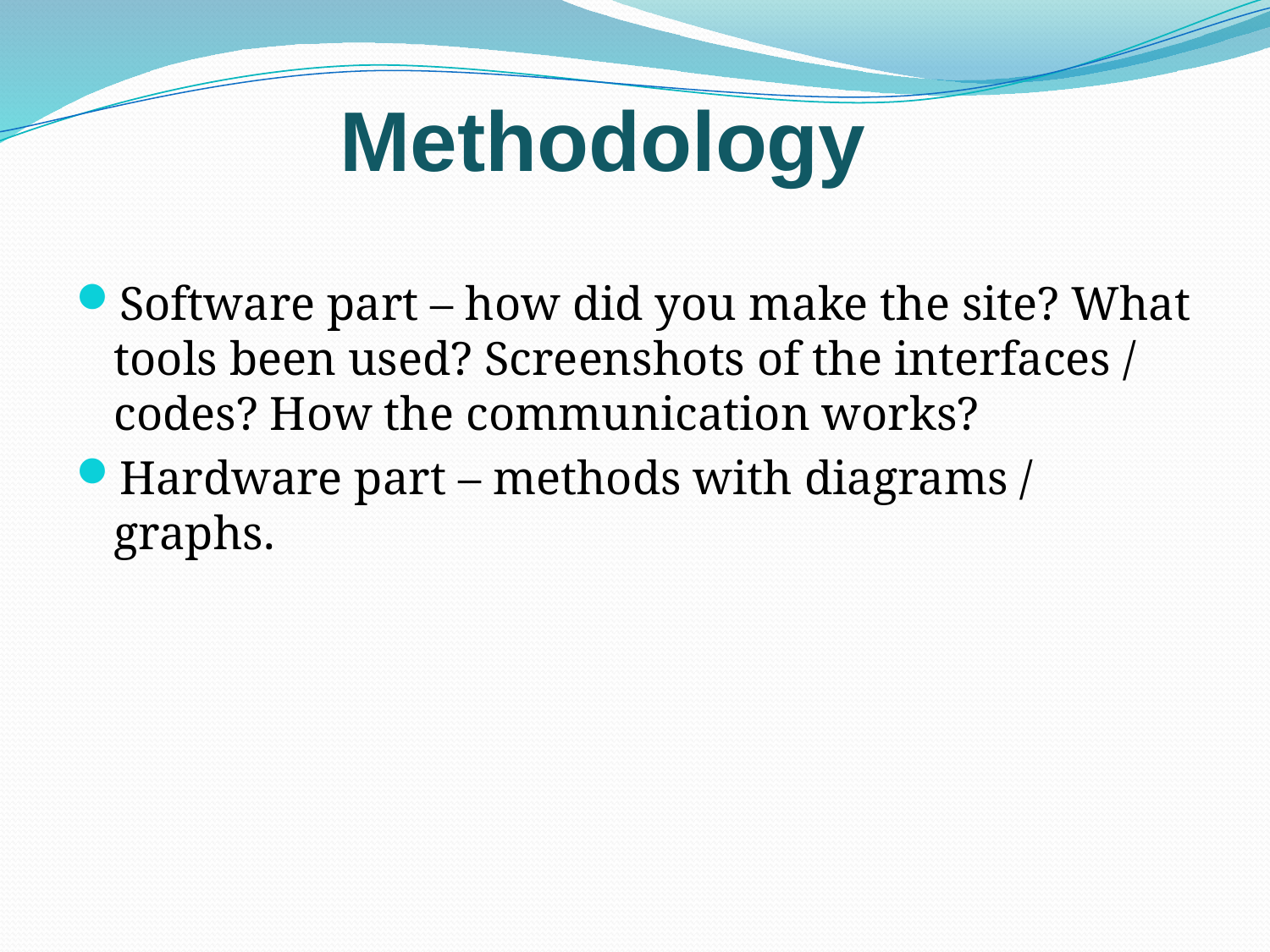

# Methodology
Software part – how did you make the site? What tools been used? Screenshots of the interfaces / codes? How the communication works?
Hardware part – methods with diagrams / graphs.